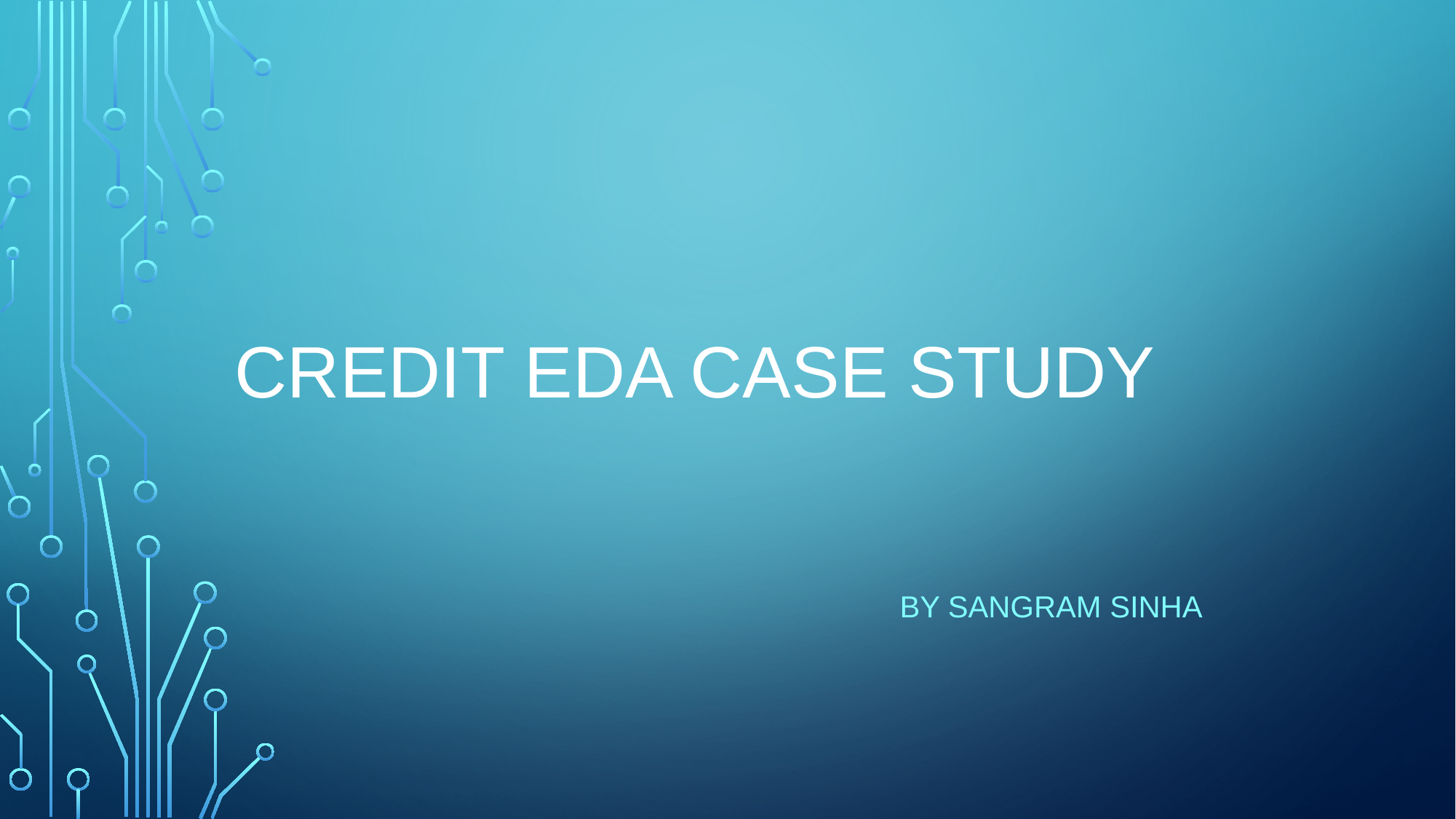

# CREDIT EDA CASE STUDY
By Sangram sinha